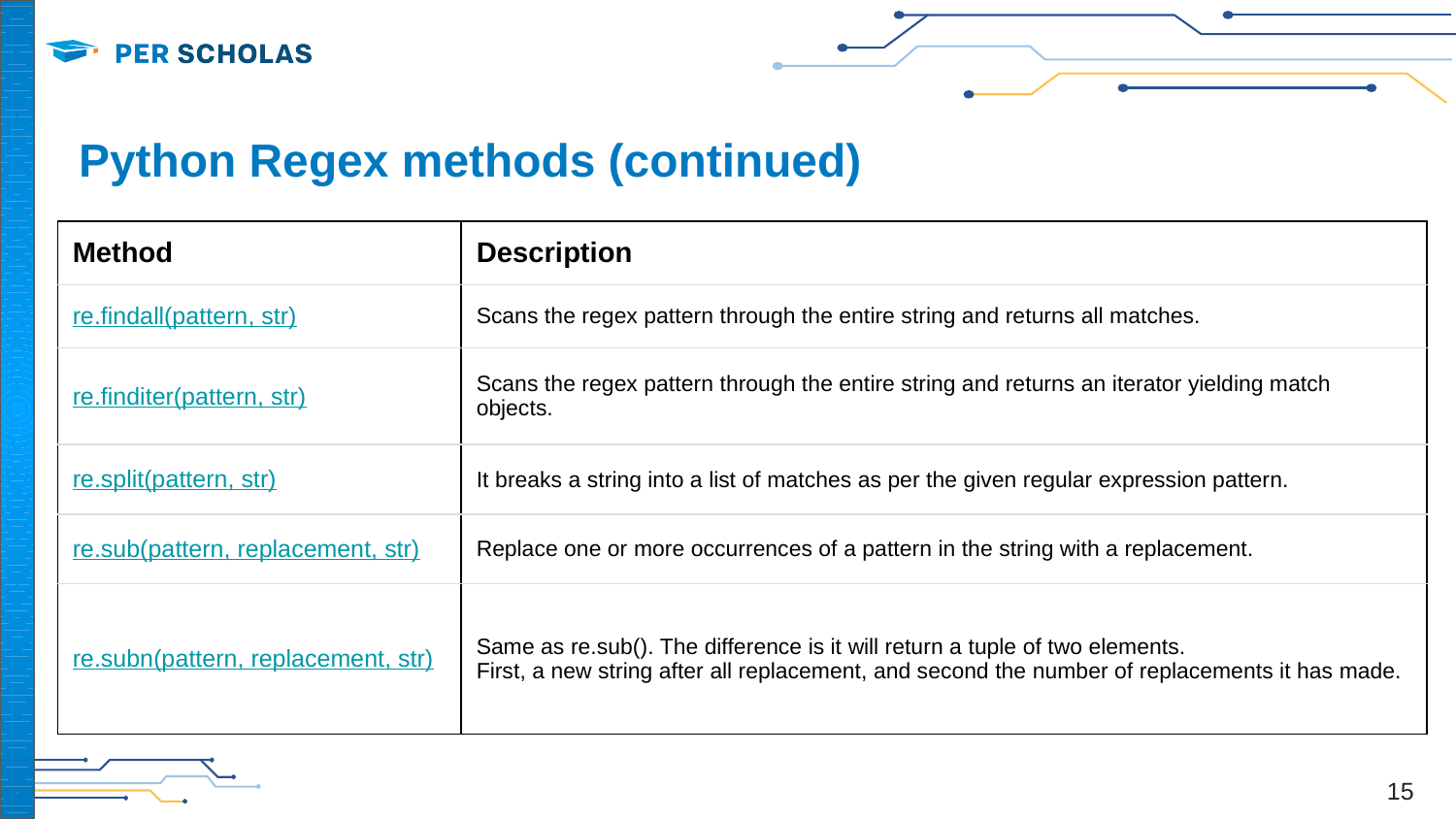

# Python Regex methods (continued)
| Method | Description |
| --- | --- |
| re.findall(pattern, str) | Scans the regex pattern through the entire string and returns all matches. |
| re.finditer(pattern, str) | Scans the regex pattern through the entire string and returns an iterator yielding match objects. |
| re.split(pattern, str) | It breaks a string into a list of matches as per the given regular expression pattern. |
| re.sub(pattern, replacement, str) | Replace one or more occurrences of a pattern in the string with a replacement. |
| re.subn(pattern, replacement, str) | Same as re.sub(). The difference is it will return a tuple of two elements. First, a new string after all replacement, and second the number of replacements it has made. |
15